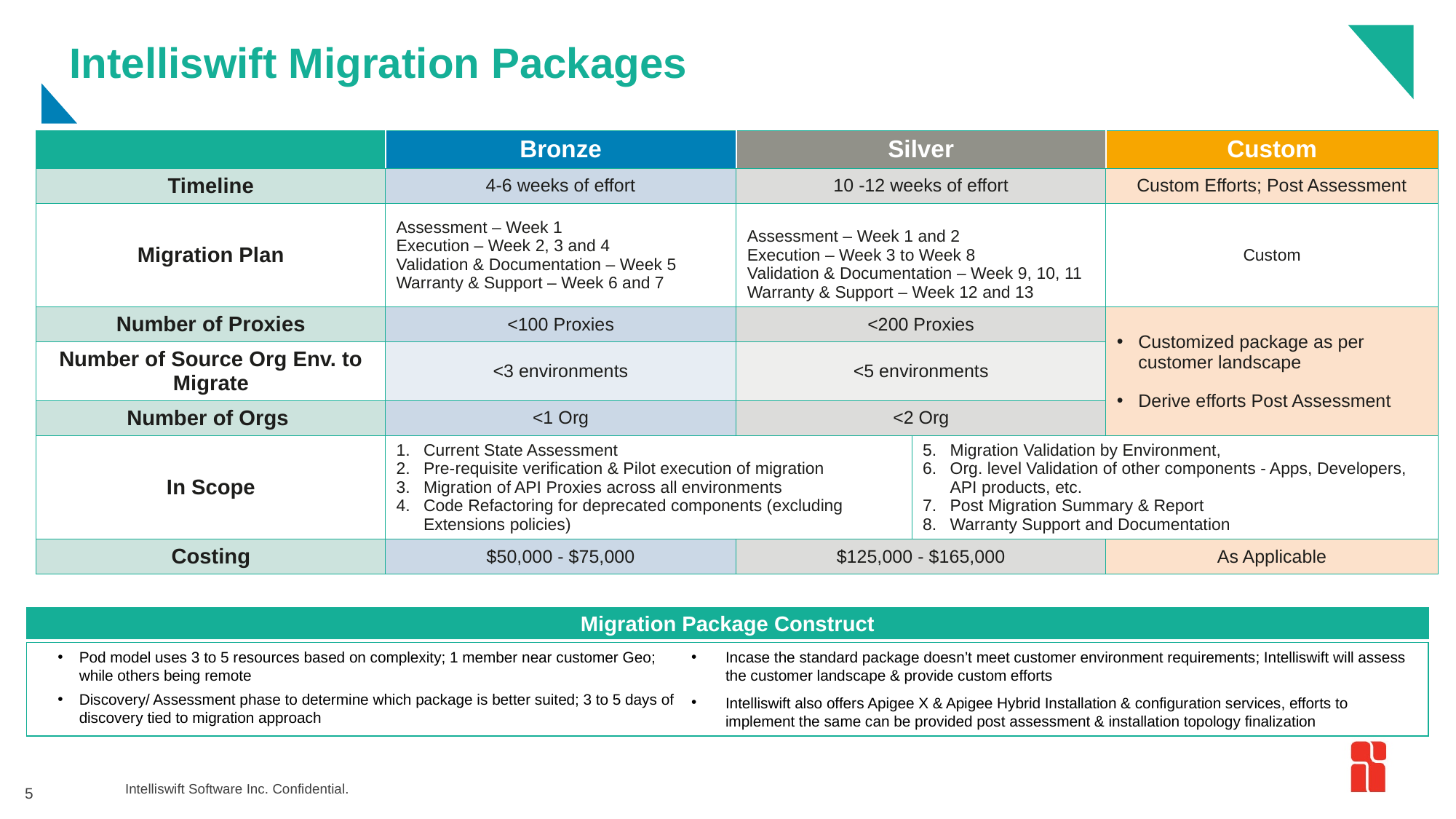

# Intelliswift Migration Packages
|  | Bronze | Silver |  | Custom |
| --- | --- | --- | --- | --- |
| Timeline | 4-6 weeks of effort | 10 -12 weeks of effort |  | Custom Efforts; Post Assessment |
| Migration Plan | Assessment – Week 1 Execution – Week 2, 3 and 4 Validation & Documentation – Week 5 Warranty & Support – Week 6 and 7 | Assessment – Week 1 and 2 Execution – Week 3 to Week 8 Validation & Documentation – Week 9, 10, 11 Warranty & Support – Week 12 and 13 |  | Custom |
| Number of Proxies | <100 Proxies | <200 Proxies |  | Customized package as per customer landscape Derive efforts Post Assessment |
| Number of Source Org Env. to Migrate | <3 environments | <5 environments |  |  |
| Number of Orgs | <1 Org | <2 Org |  |  |
| In Scope | Current State Assessment Pre-requisite verification & Pilot execution of migration Migration of API Proxies across all environments Code Refactoring for deprecated components (excluding Extensions policies) |  | Migration Validation by Environment, Org. level Validation of other components - Apps, Developers, API products, etc. Post Migration Summary & Report Warranty Support and Documentation |  |
| Costing | $50,000 - $75,000 | $125,000 - $165,000 |  | As Applicable |
Migration Package Construct

Pod model uses 3 to 5 resources based on complexity; 1 member near customer Geo; while others being remote
Discovery/ Assessment phase to determine which package is better suited; 3 to 5 days of discovery tied to migration approach

Incase the standard package doesn’t meet customer environment requirements; Intelliswift will assess the customer landscape & provide custom efforts
Intelliswift also offers Apigee X & Apigee Hybrid Installation & configuration services, efforts to implement the same can be provided post assessment & installation topology finalization